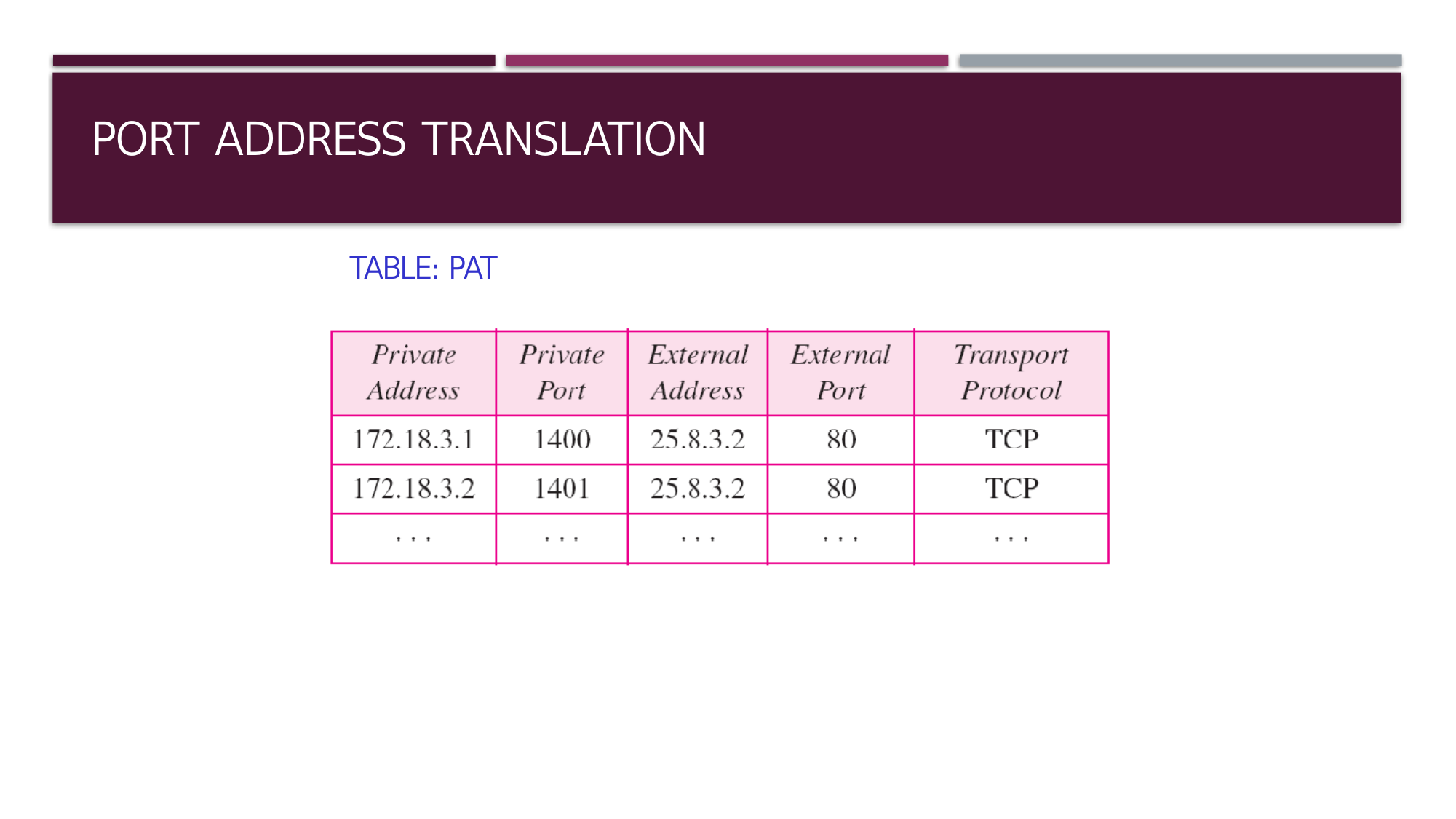

PORT ADDRESS TRANSLATION
# Table: PAT	Five-column translation table